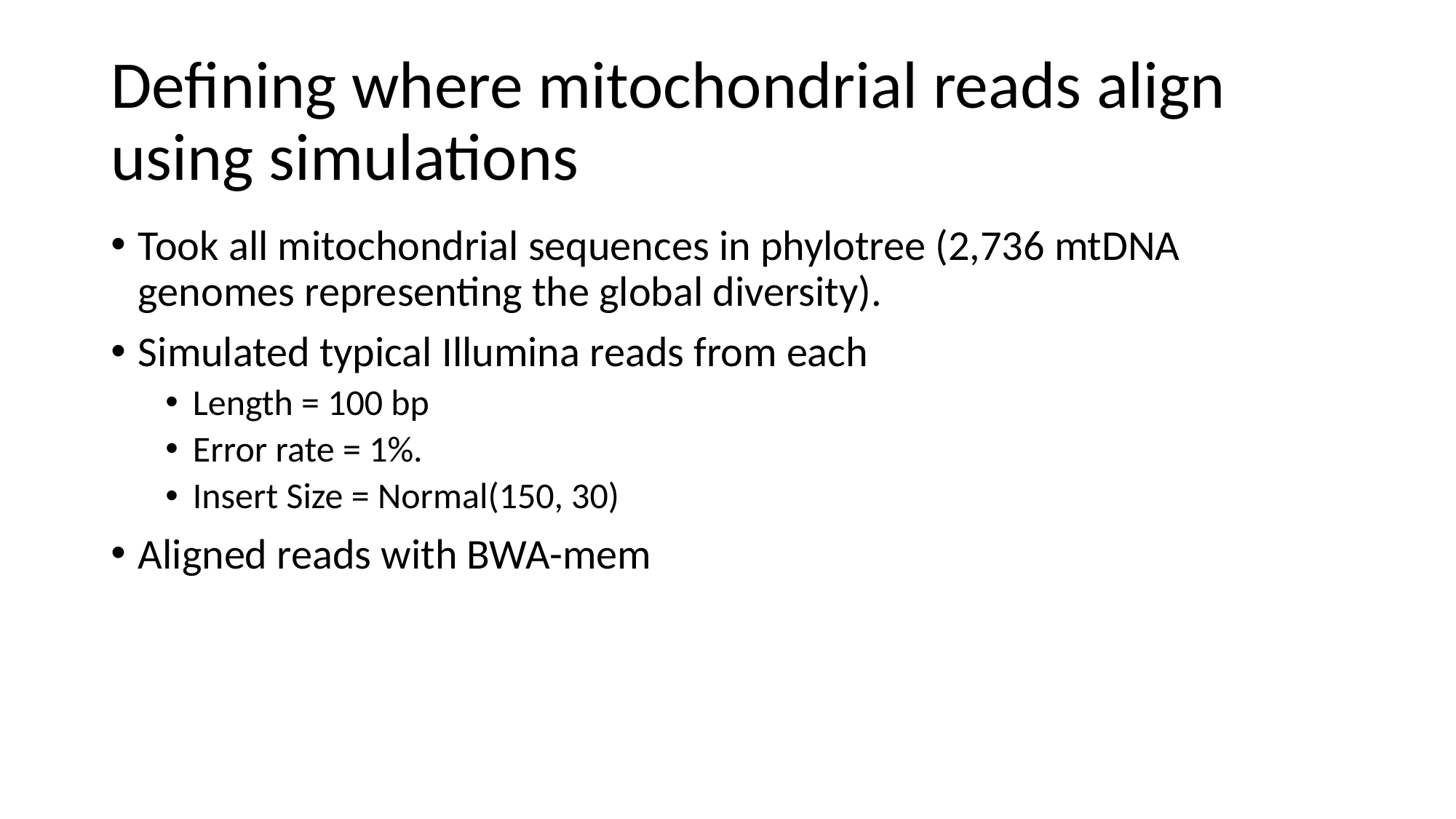

# Defining where mitochondrial reads align using simulations
Took all mitochondrial sequences in phylotree (2,736 mtDNA genomes representing the global diversity).
Simulated typical Illumina reads from each
Length = 100 bp
Error rate = 1%.
Insert Size = Normal(150, 30)
Aligned reads with BWA-mem